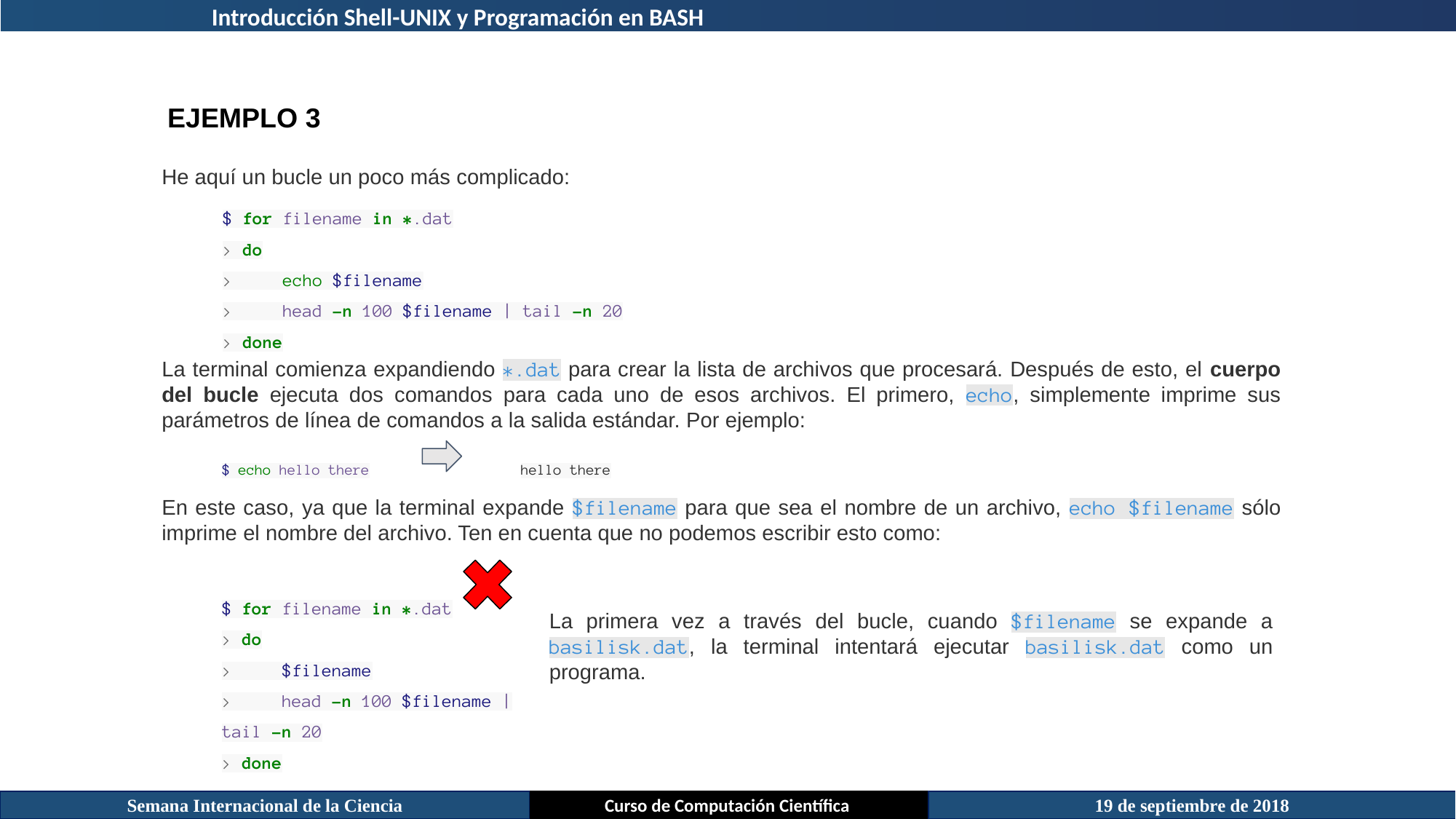

Introducción Shell-UNIX y Programación en BASH
EJEMPLO 3

He aquí un bucle un poco más complicado:
$ for filename in *.dat
> do
>     echo $filename
>     head -n 100 $filename | tail -n 20
> done

La terminal comienza expandiendo *.dat para crear la lista de archivos que procesará. Después de esto, el cuerpo del bucle ejecuta dos comandos para cada uno de esos archivos. El primero, echo, simplemente imprime sus parámetros de línea de comandos a la salida estándar. Por ejemplo:
hello there

$ echo hello there
En este caso, ya que la terminal expande $filename para que sea el nombre de un archivo, echo $filename sólo imprime el nombre del archivo. Ten en cuenta que no podemos escribir esto como:

La primera vez a través del bucle, cuando $filename se expande a basilisk.dat, la terminal intentará ejecutar basilisk.dat como un programa.
$ for filename in *.dat
> do
>     $filename
>     head -n 100 $filename | tail -n 20
> done
Semana Internacional de la Ciencia
Curso de Computación Científica
19 de septiembre de 2018